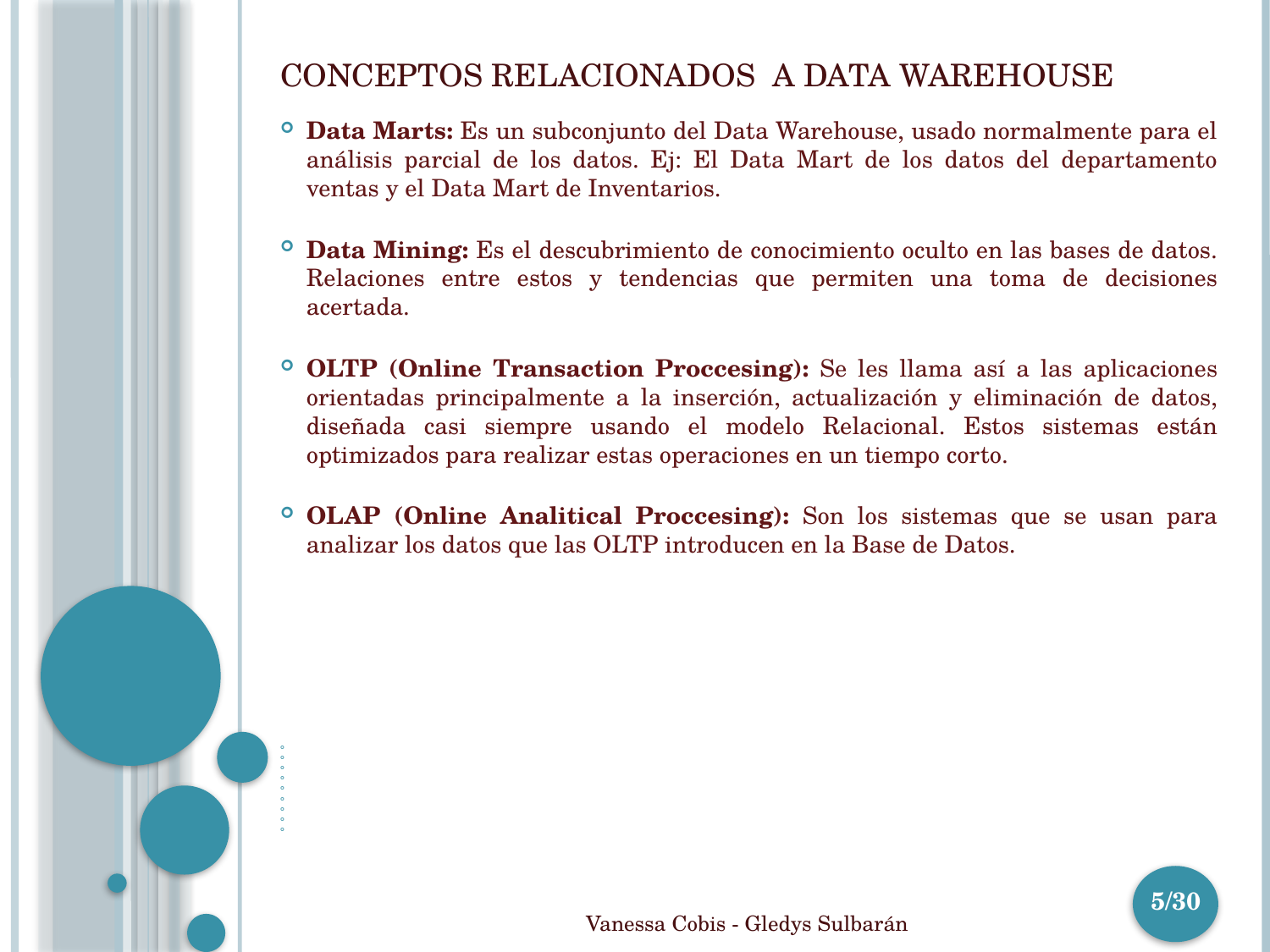

# Conceptos relacionados  a data warehouse
Data Marts: Es un subconjunto del Data Warehouse, usado normalmente para el análisis parcial de los datos. Ej: El Data Mart de los datos del departamento ventas y el Data Mart de Inventarios.

Data Mining: Es el descubrimiento de conocimiento oculto en las bases de datos. Relaciones entre estos y tendencias que permiten una toma de decisiones acertada.

OLTP (Online Transaction Proccesing): Se les llama así a las aplicaciones orientadas principalmente a la inserción, actualización y eliminación de datos, diseñada casi siempre usando el modelo Relacional. Estos sistemas están optimizados para realizar estas operaciones en un tiempo corto.

OLAP (Online Analitical Proccesing): Son los sistemas que se usan para analizar los datos que las OLTP introducen en la Base de Datos.

5/30
Vanessa Cobis - Gledys Sulbarán